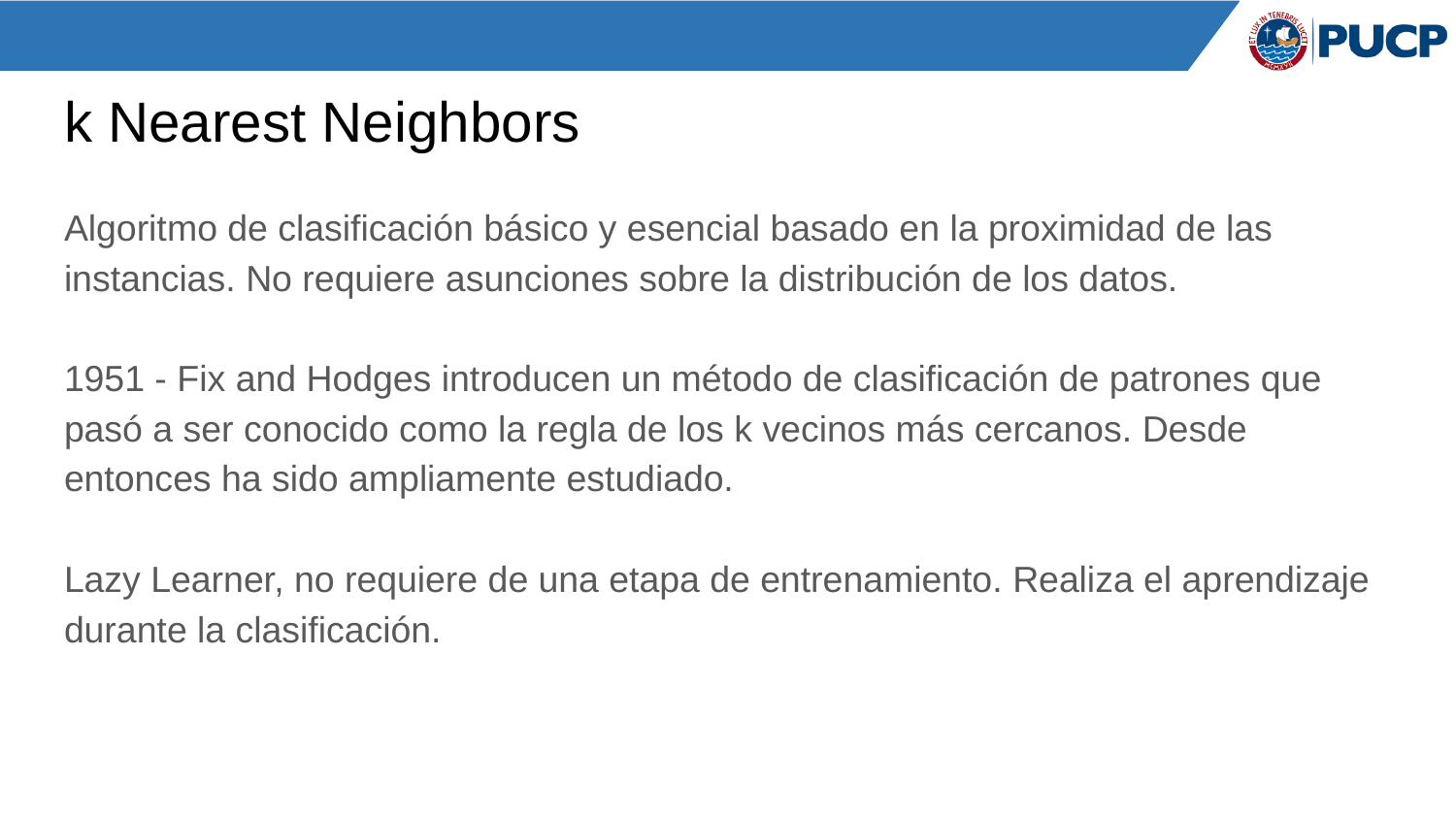

# k Nearest Neighbors
Algoritmo de clasificación básico y esencial basado en la proximidad de las instancias. No requiere asunciones sobre la distribución de los datos.

1951 - Fix and Hodges introducen un método de clasificación de patrones que pasó a ser conocido como la regla de los k vecinos más cercanos. Desde entonces ha sido ampliamente estudiado.

Lazy Learner, no requiere de una etapa de entrenamiento. Realiza el aprendizaje durante la clasificación.